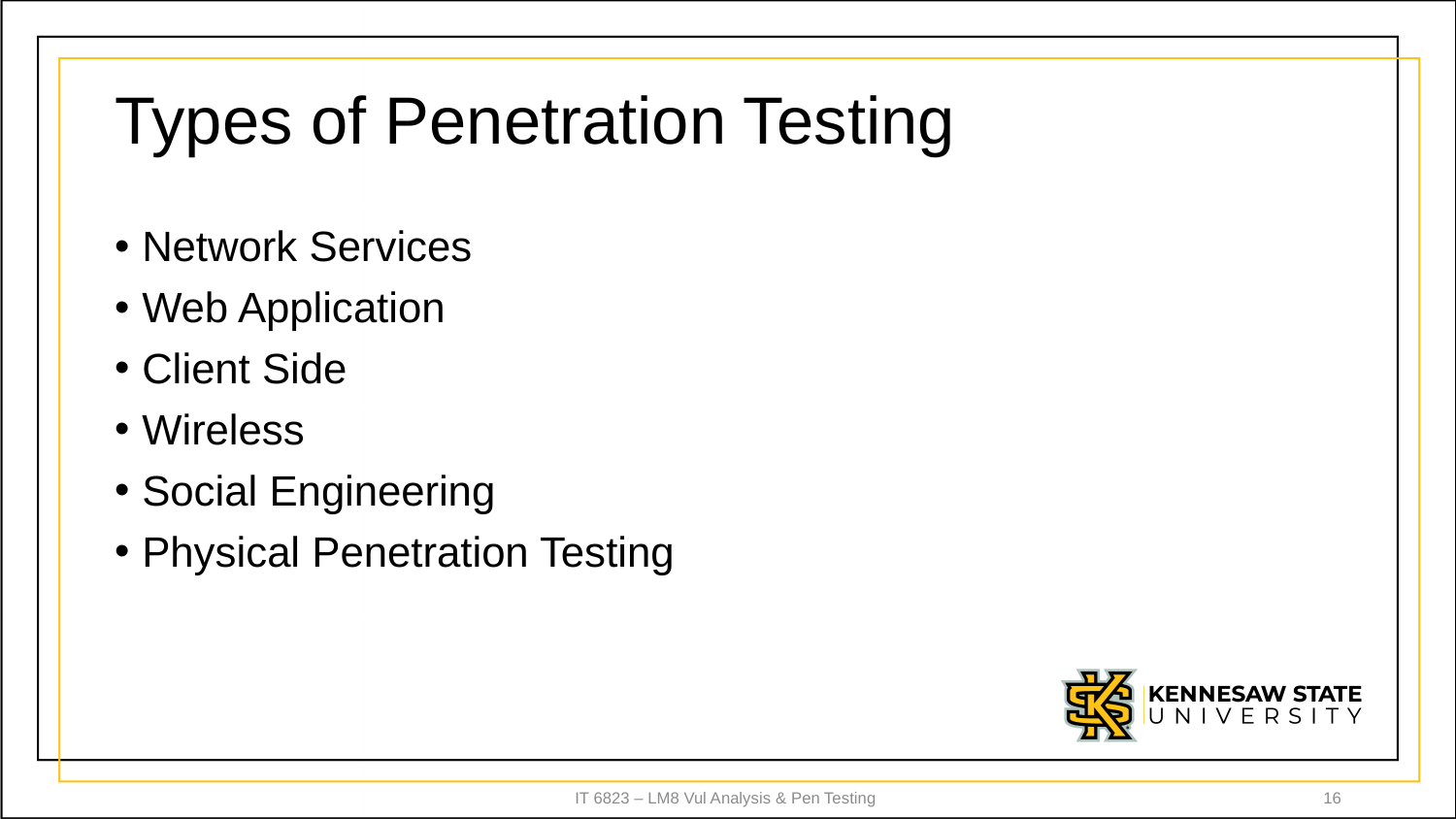

# Types of Penetration Testing
Network Services
Web Application
Client Side
Wireless
Social Engineering
Physical Penetration Testing

IT 6823 – LM8 Vul Analysis & Pen Testing
16